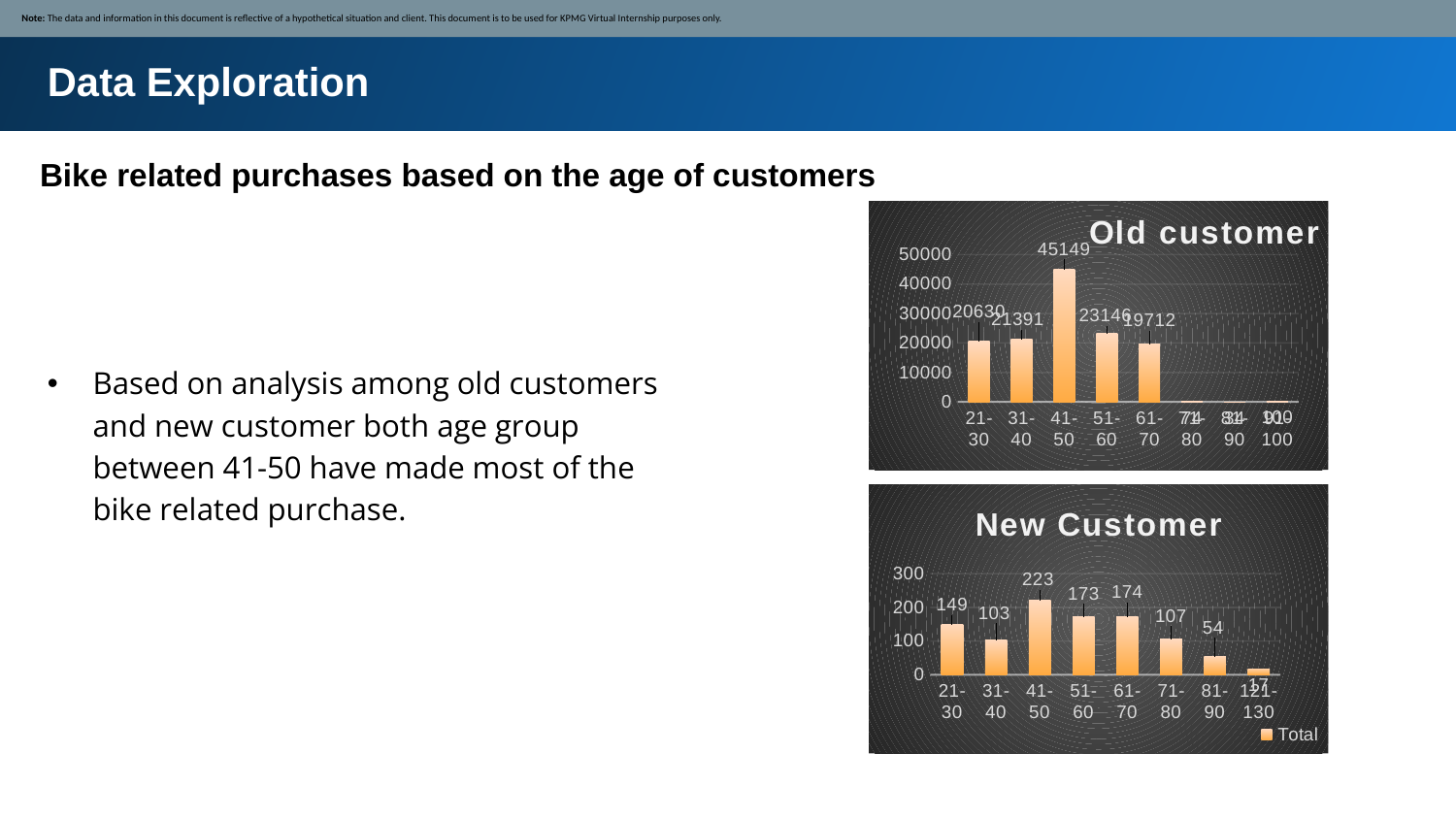

Note: The data and information in this document is reflective of a hypothetical situation and client. This document is to be used for KPMG Virtual Internship purposes only.
Data Exploration
Bike related purchases based on the age of customers

### Chart: Old customer

| Category | Total |
|---|---|
| 21-30 | 20630.0 |
| 31-40 | 21391.0 |
| 41-50 | 45149.0 |
| 51-60 | 23146.0 |
| 61-70 | 19712.0 |
| 71-80 | 74.0 |
| 81-90 | 34.0 |
| 91-100 | 100.0 |
Based on analysis among old customers and new customer both age group between 41-50 have made most of the bike related purchase.

### Chart: New Customer

| Category | Total |
|---|---|
| 21-30 | 149.0 |
| 31-40 | 103.0 |
| 41-50 | 223.0 |
| 51-60 | 173.0 |
| 61-70 | 174.0 |
| 71-80 | 107.0 |
| 81-90 | 54.0 |
| 121-130 | 17.0 |
Plr extra text here.